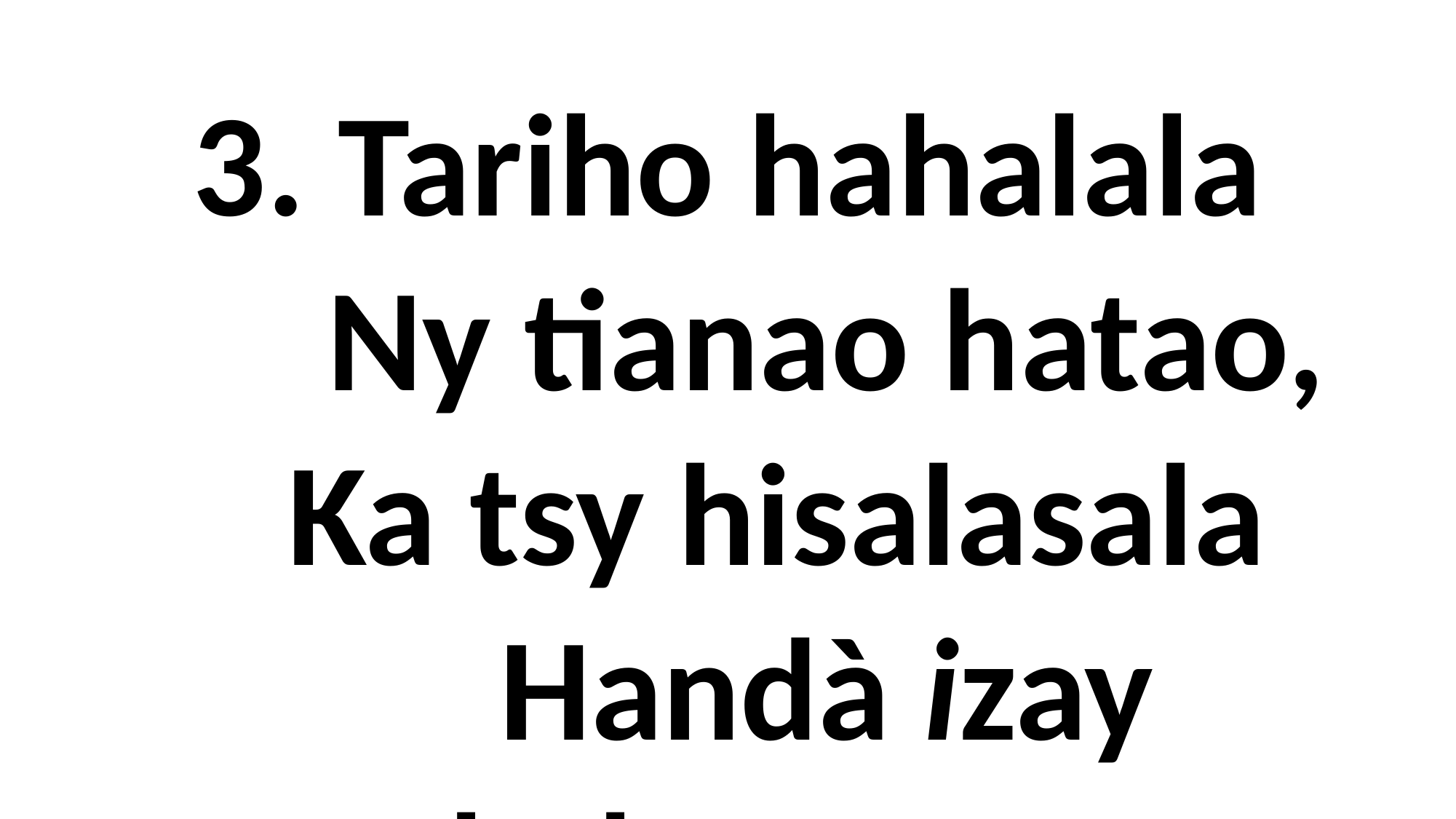

3. Tariho hahalala
      Ny tianao hatao,
   Ka tsy hisalasala
      Handà izay halanao ;